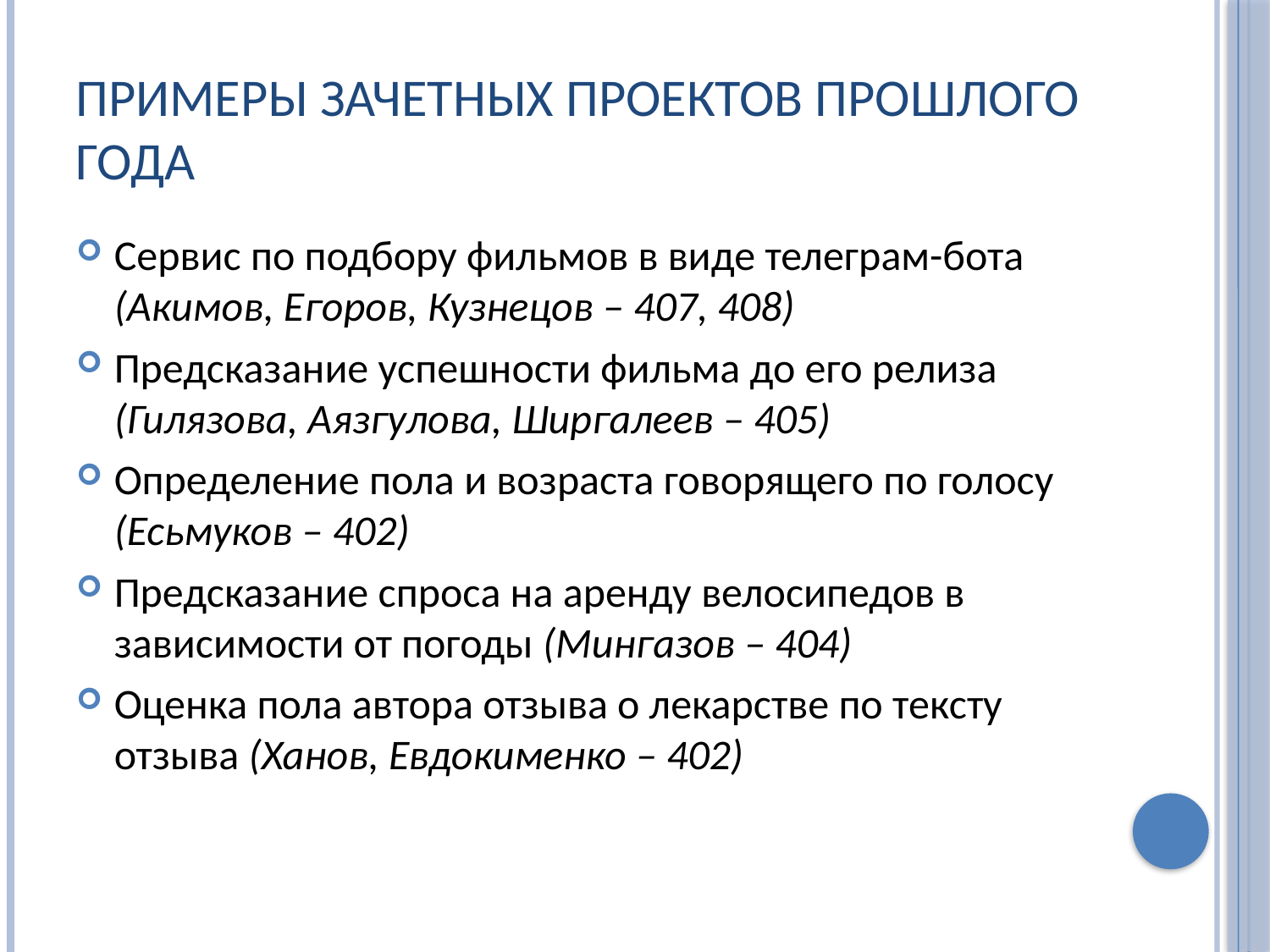

Примеры зачетных проектов прошлого года
Сервис по подбору фильмов в виде телеграм-бота (Акимов, Егоров, Кузнецов – 407, 408)
Предсказание успешности фильма до его релиза (Гилязова, Аязгулова, Ширгалеев – 405)
Определение пола и возраста говорящего по голосу (Есьмуков – 402)
Предсказание спроса на аренду велосипедов в зависимости от погоды (Мингазов – 404)
Оценка пола автора отзыва о лекарстве по тексту отзыва (Ханов, Евдокименко – 402)